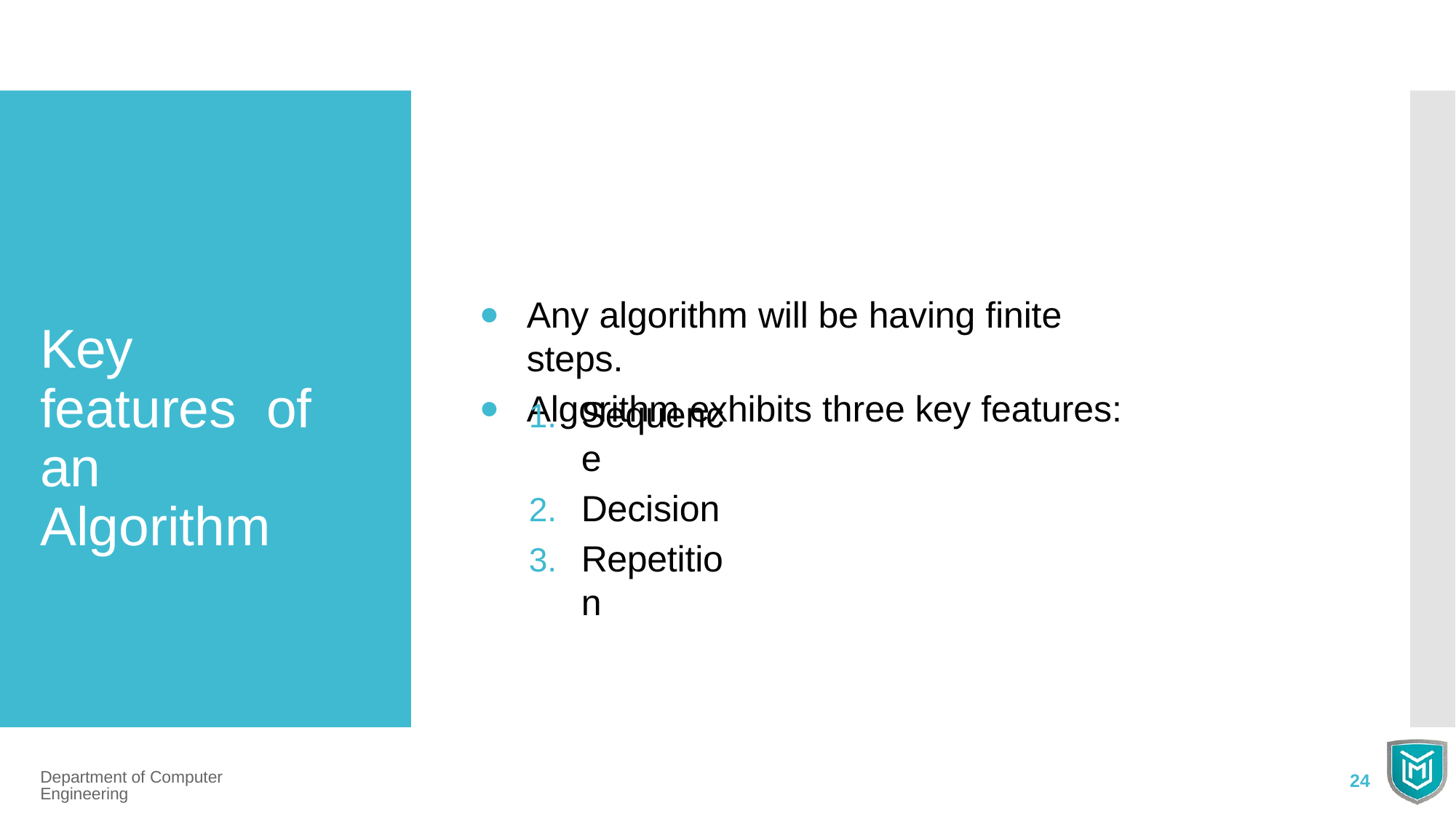

Any algorithm will be having ﬁnite steps.
Algorithm exhibits three key features:
Key features  of an  Algorithm
Sequence
Decision
Repetition
Department of Computer Engineering
24